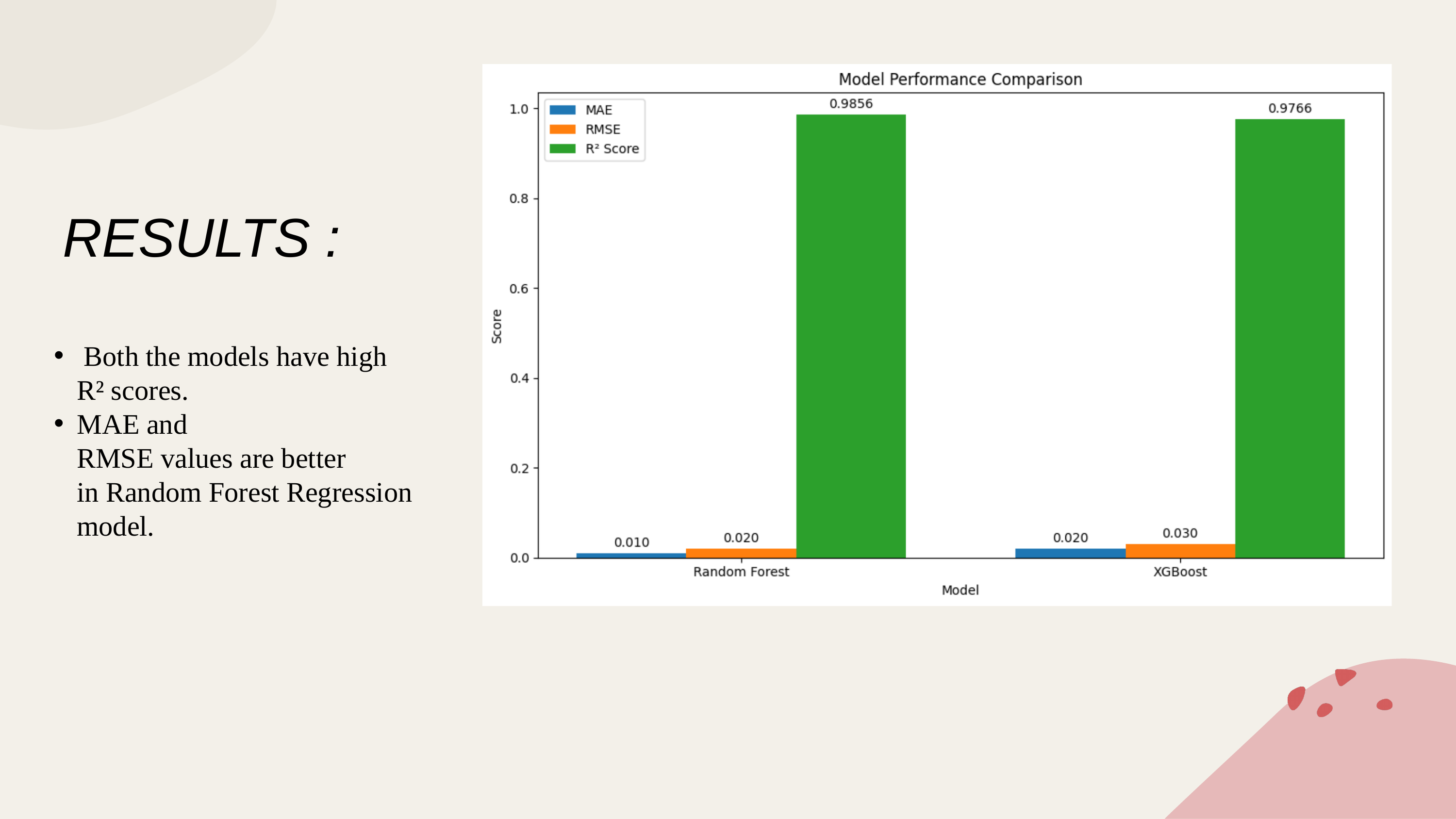

RESULTS :

 Both the models have high R² scores.
MAE and RMSE values are better in Random Forest Regression model.